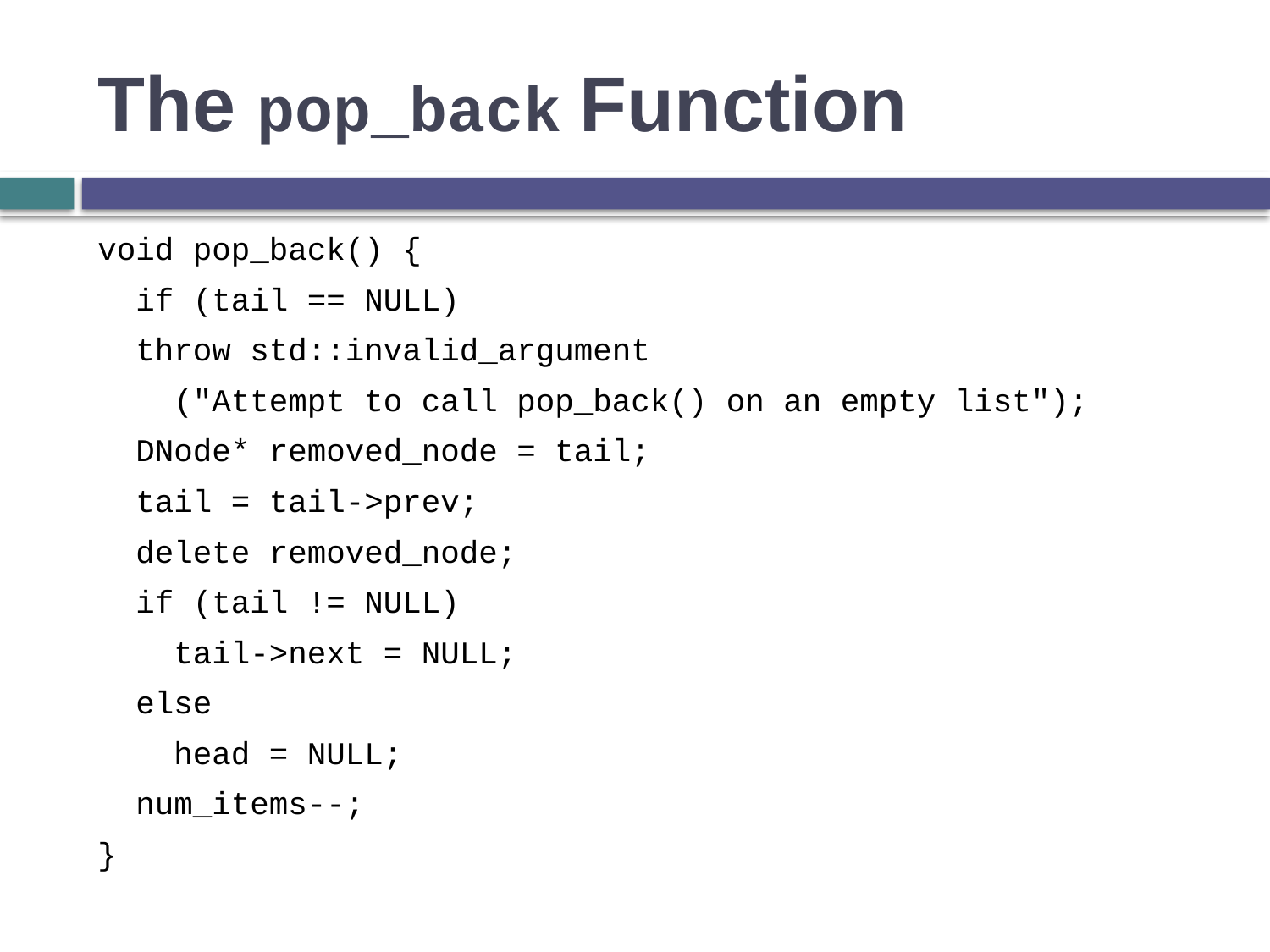

# The pop_back Function
void pop_back() {
  if (tail == NULL)
  throw std::invalid_argument
    ("Attempt to call pop_back() on an empty list");
  DNode* removed_node = tail;
  tail = tail->prev;
  delete removed_node;
  if (tail != NULL)
    tail->next = NULL;
  else
    head = NULL;
  num_items--;
}